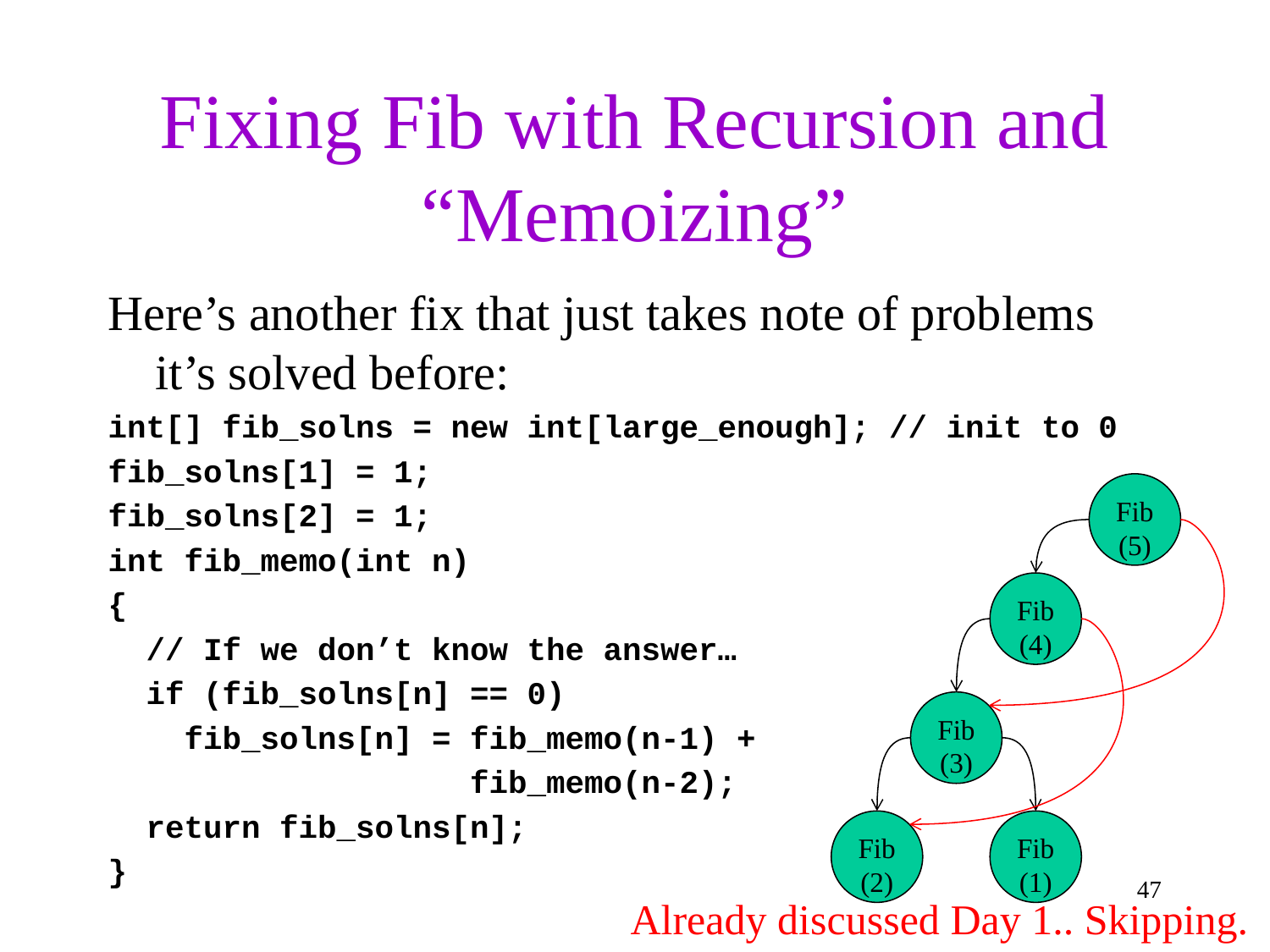

# Fixing Fib with Recursion and “Memoizing”
Here’s another fix that just takes note of problems it’s solved before:
int[] fib_solns = new int[large_enough]; // init to 0
fib_solns[1] = 1;
fib_solns[2] = 1;
int fib_memo(int n)
{
  // If we don’t know the answer…
  if (fib_solns[n] == 0)
    fib_solns[n] = fib_memo(n-1) +
                   fib_memo(n-2);
  return fib_solns[n];
}
Fib(5)
Fib(4)
Fib(3)
Fib(2)
Fib(1)
47
Already discussed Day 1.. Skipping.